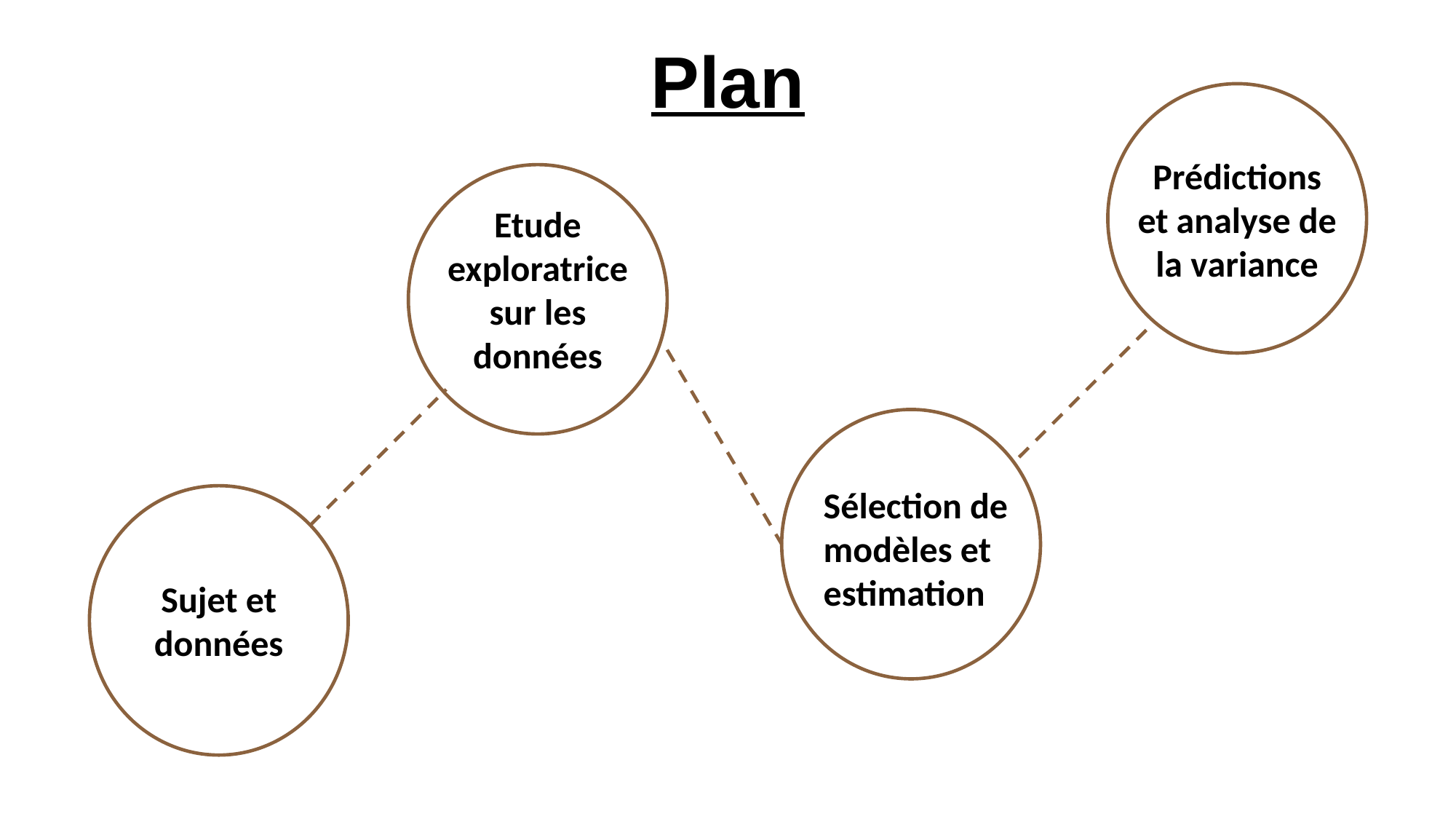

Plan

Prédictions et analyse de la variance

Etude exploratrice sur les données

Sélection de modèles et estimation

Sujet et données